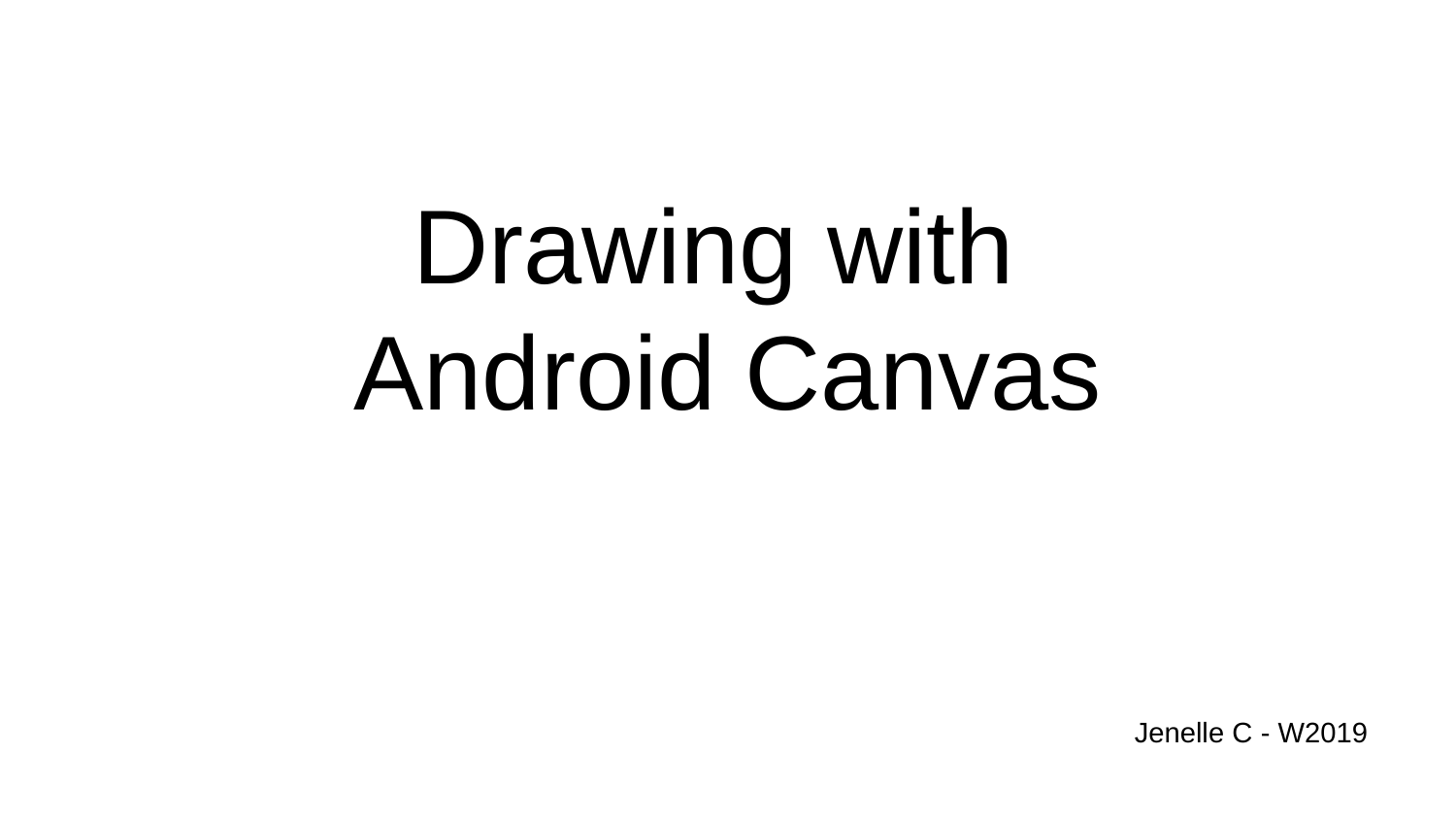

# Drawing with
Android Canvas

Jenelle C - W2019